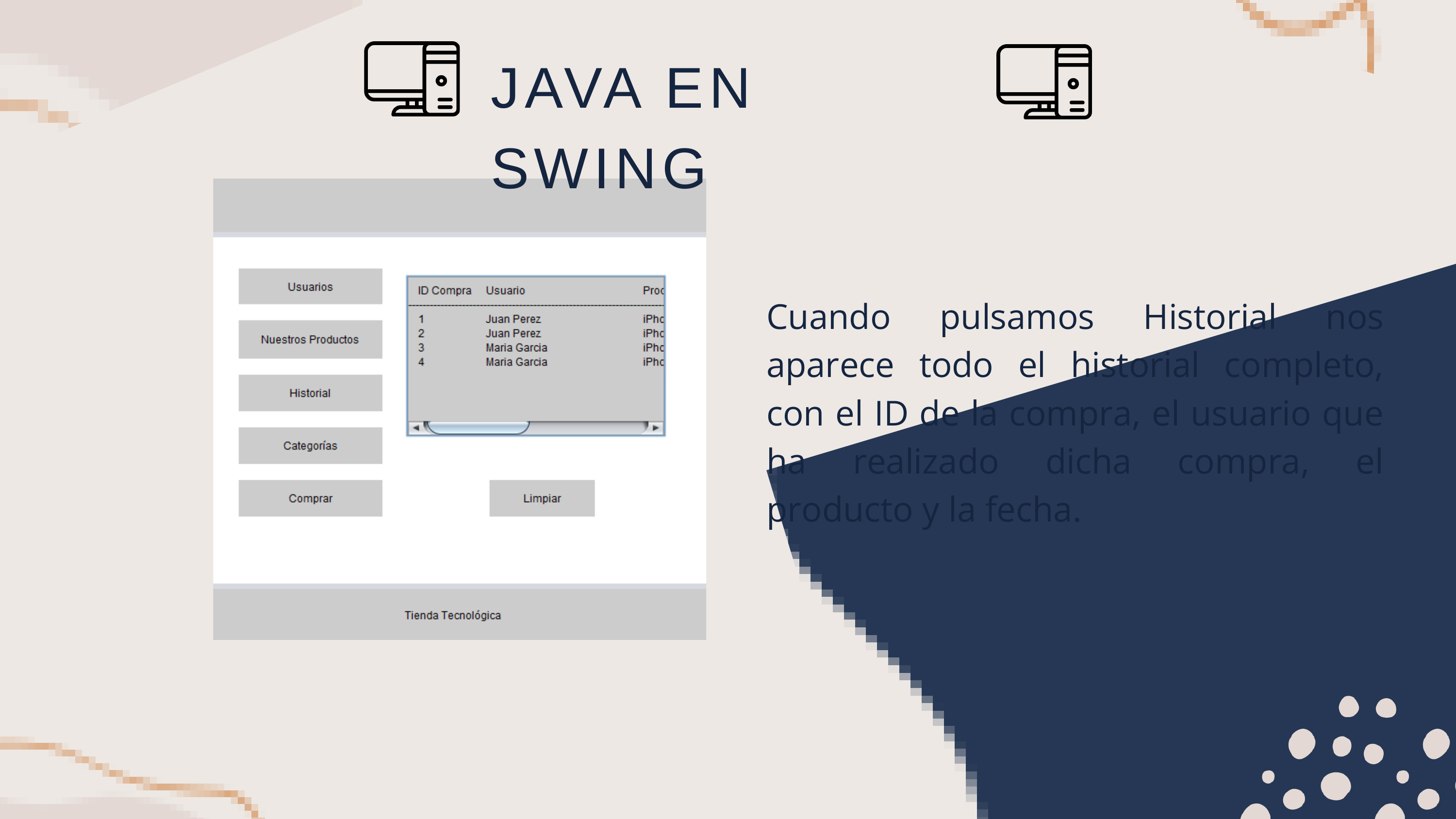

JAVA EN SWING

Cuando pulsamos Historial nos aparece todo el historial completo, con el ID de la compra, el usuario que ha realizado dicha compra, el producto y la fecha.